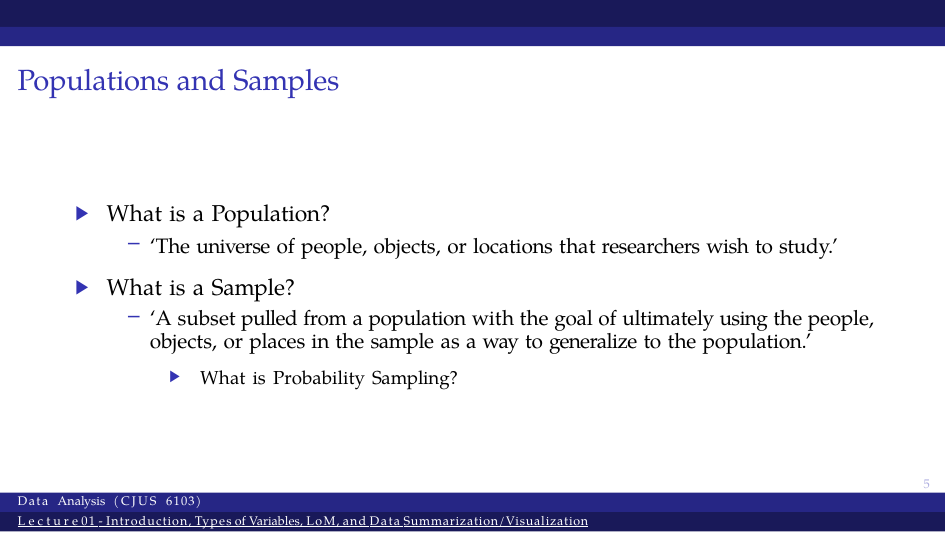

# Populations and Samples
▶ What is a Population?
‘The universe of people, objects, or locations that researchers wish to study.’
▶ What is a Sample?
‘A subset pulled from a population with the goal of ultimately using the people, objects, or places in the sample as a way to generalize to the population.’
▶ What is Probability Sampling?
5
Data Analysis (CJUS 6103)
Lecture 01 - Introduction, Types of Variables, LoM, and Data Summarization/Visualization